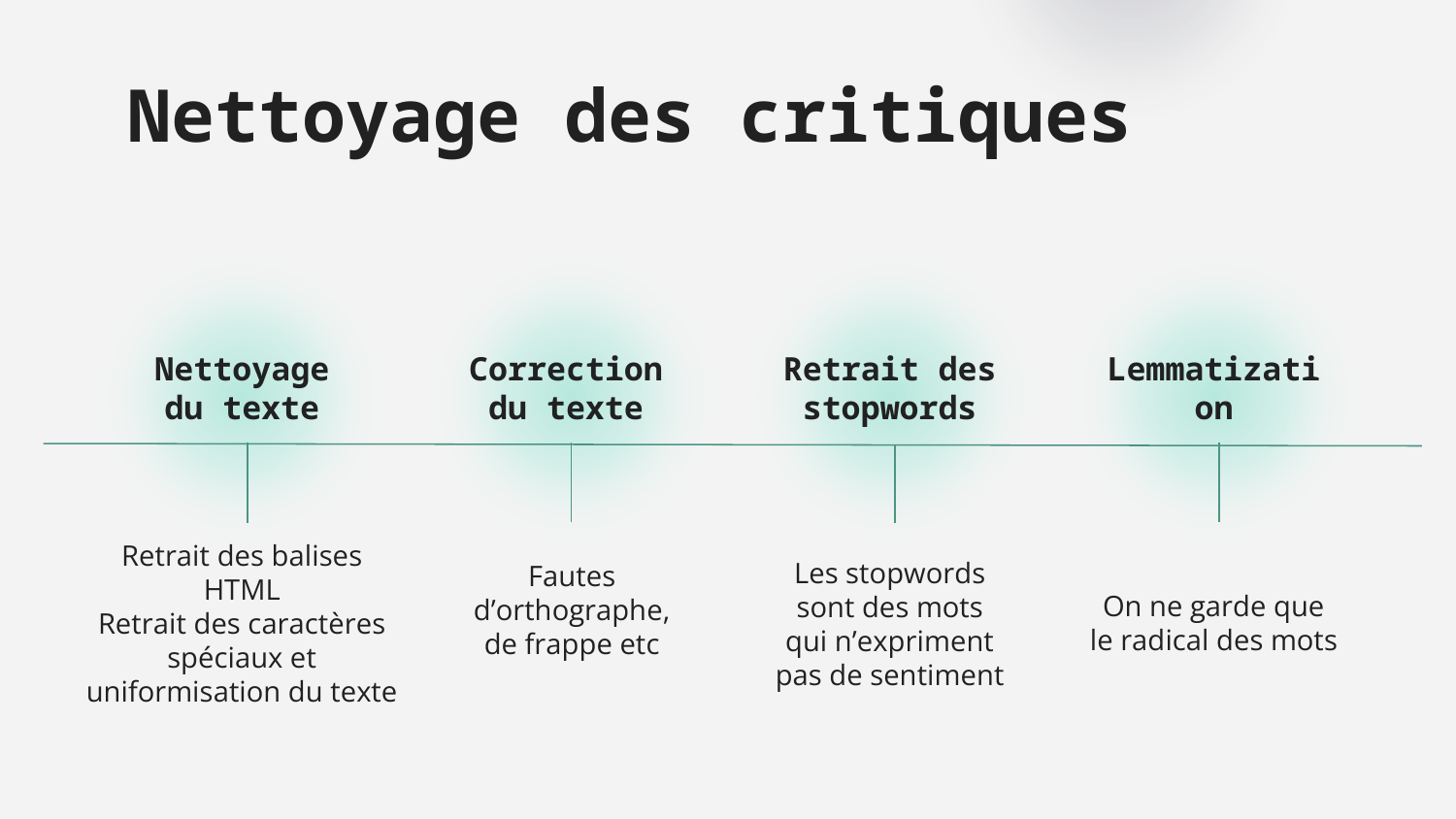

# Nettoyage des critiques

Retrait des stopwords
Nettoyage du texte
Correction du texte
Lemmatization
Retrait des balises HTML
Retrait des caractères spéciaux et uniformisation du texte
Fautes d’orthographe, de frappe etc
Les stopwords sont des mots qui n’expriment pas de sentiment
On ne garde que le radical des mots